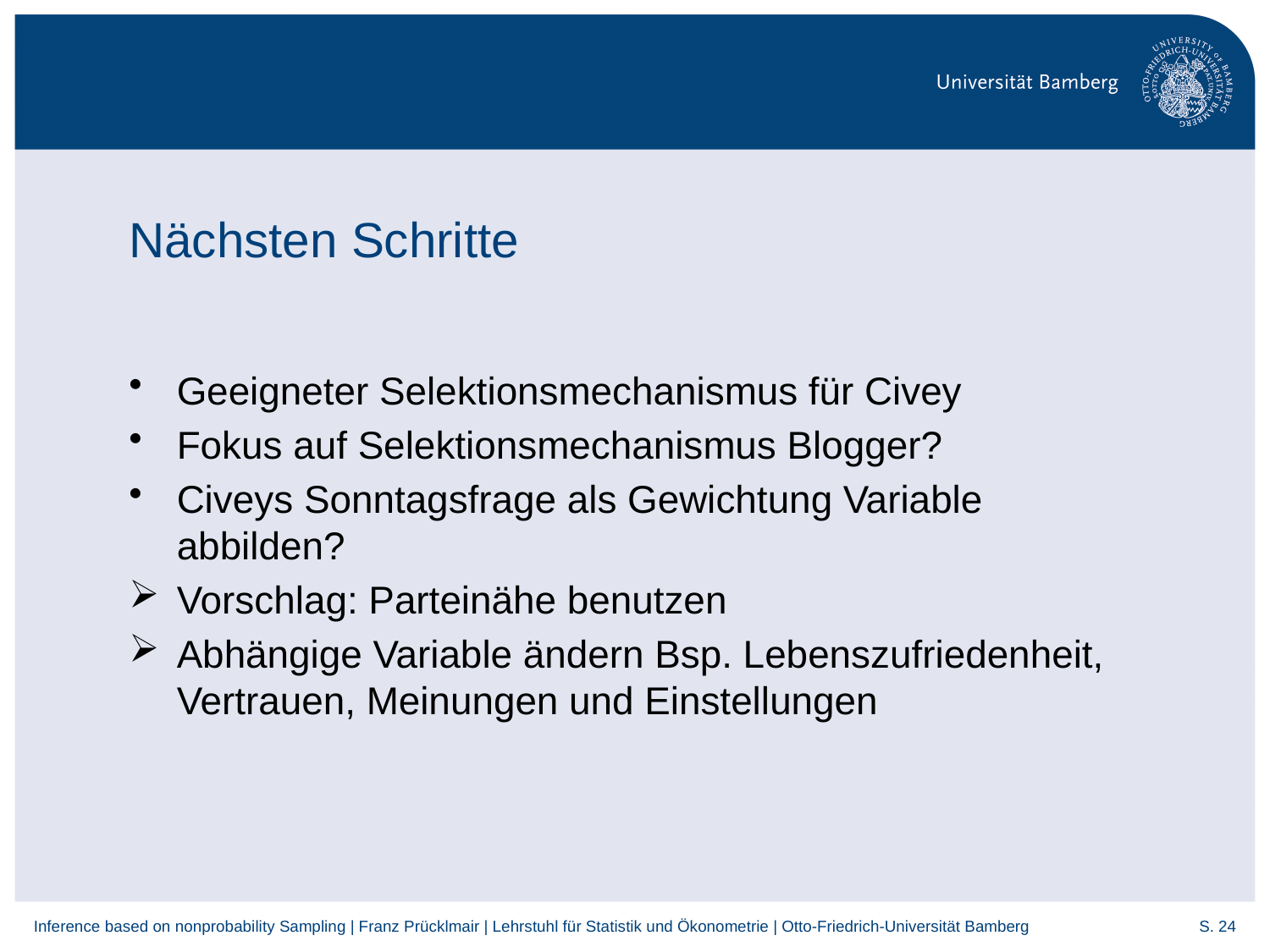

# Nächsten Schritte
Geeigneter Selektionsmechanismus für Civey
Fokus auf Selektionsmechanismus Blogger?
Civeys Sonntagsfrage als Gewichtung Variable abbilden?
Vorschlag: Parteinähe benutzen
Abhängige Variable ändern Bsp. Lebenszufriedenheit, Vertrauen, Meinungen und Einstellungen